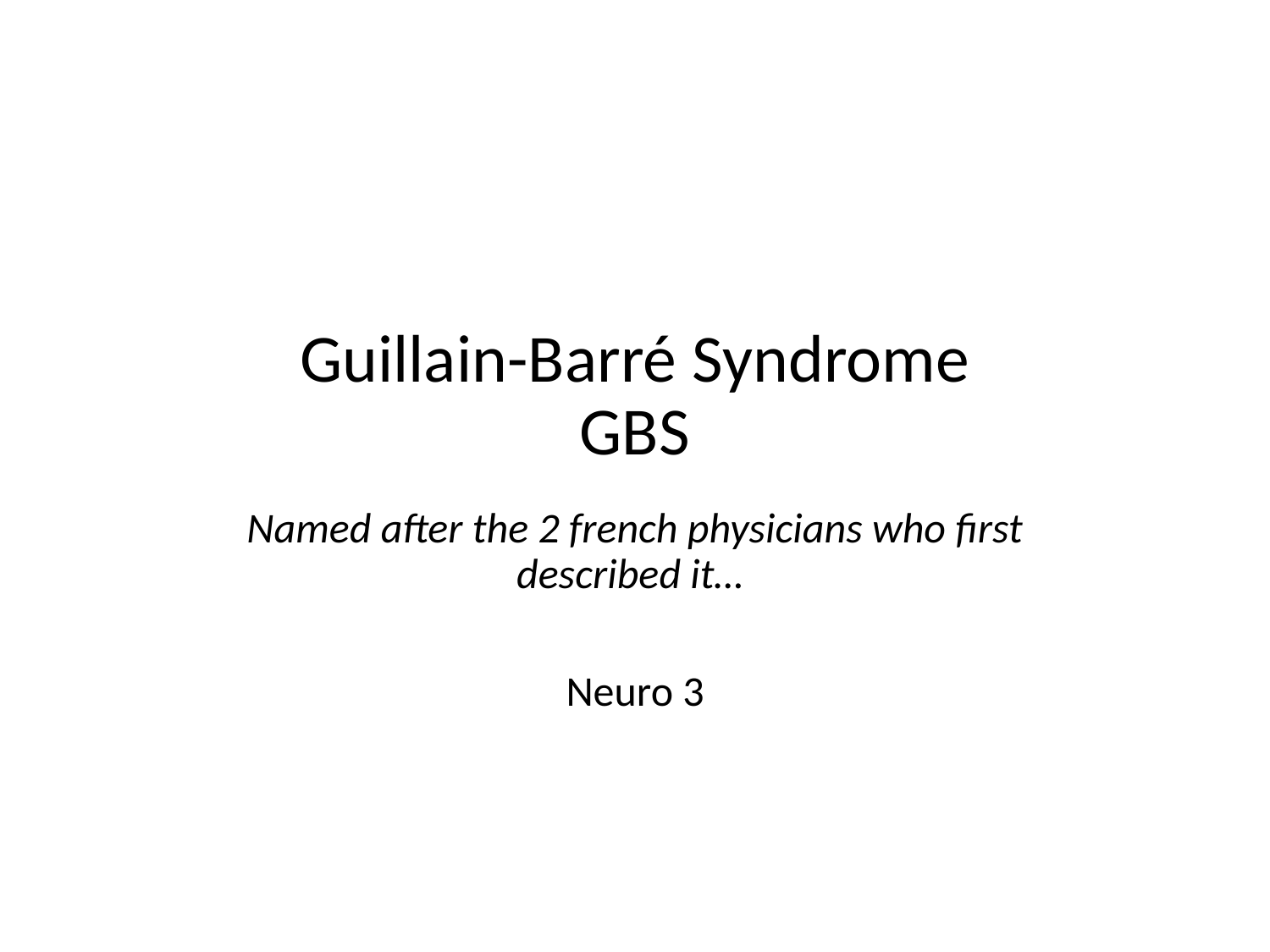

# Guillain-Barré Syndrome GBS
Named after the 2 french physicians who first described it…

Neuro 3